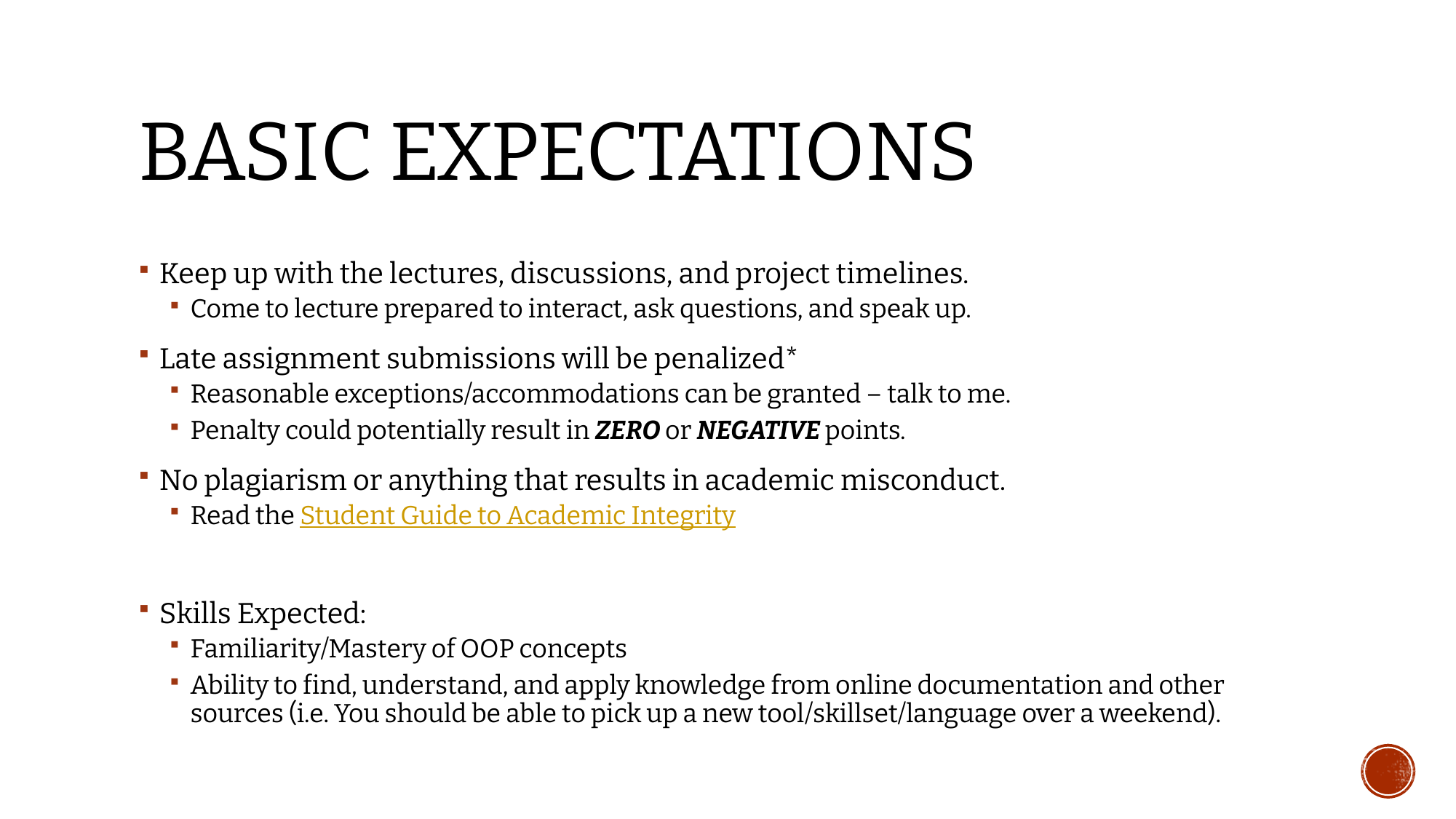

# Basic Expectations
Keep up with the lectures, discussions, and project timelines.
Come to lecture prepared to interact, ask questions, and speak up.
Late assignment submissions will be penalized*
Reasonable exceptions/accommodations can be granted – talk to me.
Penalty could potentially result in ZERO or NEGATIVE points.
No plagiarism or anything that results in academic misconduct.
Read the Student Guide to Academic Integrity

Skills Expected:
Familiarity/Mastery of OOP concepts
Ability to find, understand, and apply knowledge from online documentation and other sources (i.e. You should be able to pick up a new tool/skillset/language over a weekend).